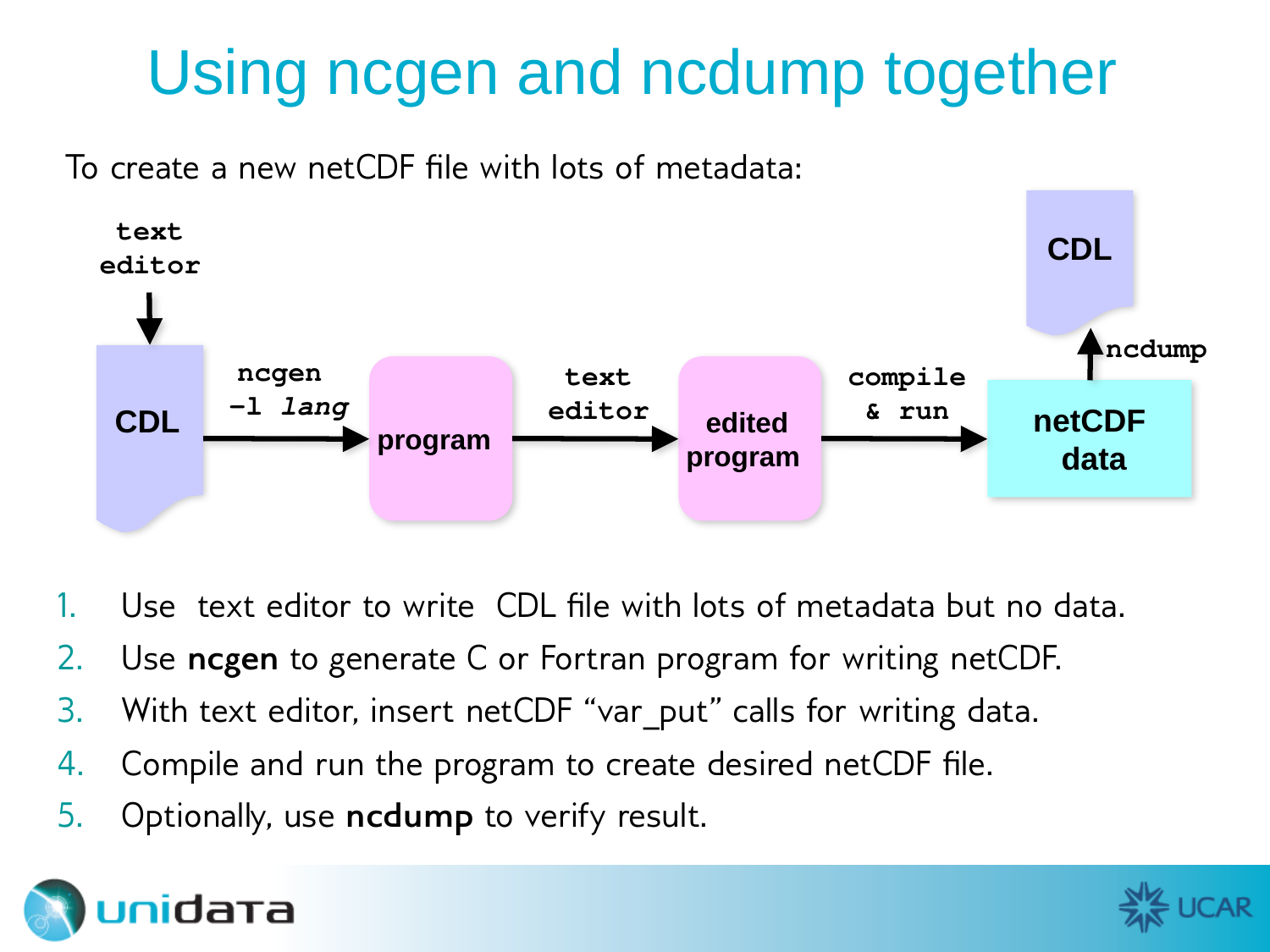

# Using ncgen and ncdump together
To create a new netCDF file with lots of metadata:
text
editor

CDL
CDL

ncgen
–l lang

program

edited
program
text
editor
compile
& run

netCDF
 data

ncdump

Use  text editor to write  CDL file with lots of metadata but no data.
Use ncgen to generate C or Fortran program for writing netCDF.
With text editor, insert netCDF “var_put” calls for writing data.
Compile and run the program to create desired netCDF file.
Optionally, use ncdump to verify result.